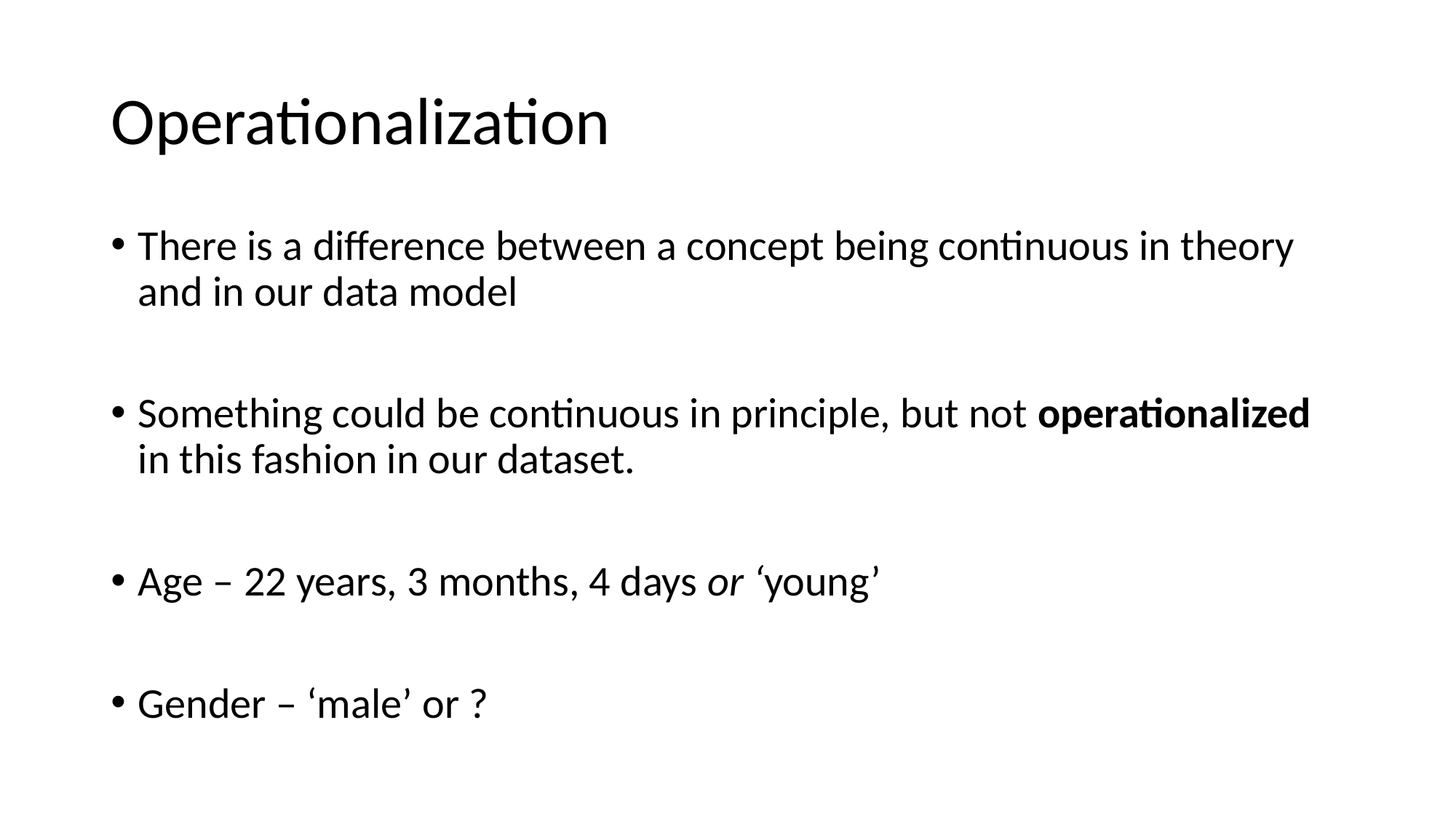

# Operationalization
There is a difference between a concept being continuous in theory and in our data model

Something could be continuous in principle, but not operationalized in this fashion in our dataset.

Age – 22 years, 3 months, 4 days or ‘young’

Gender – ‘male’ or ?